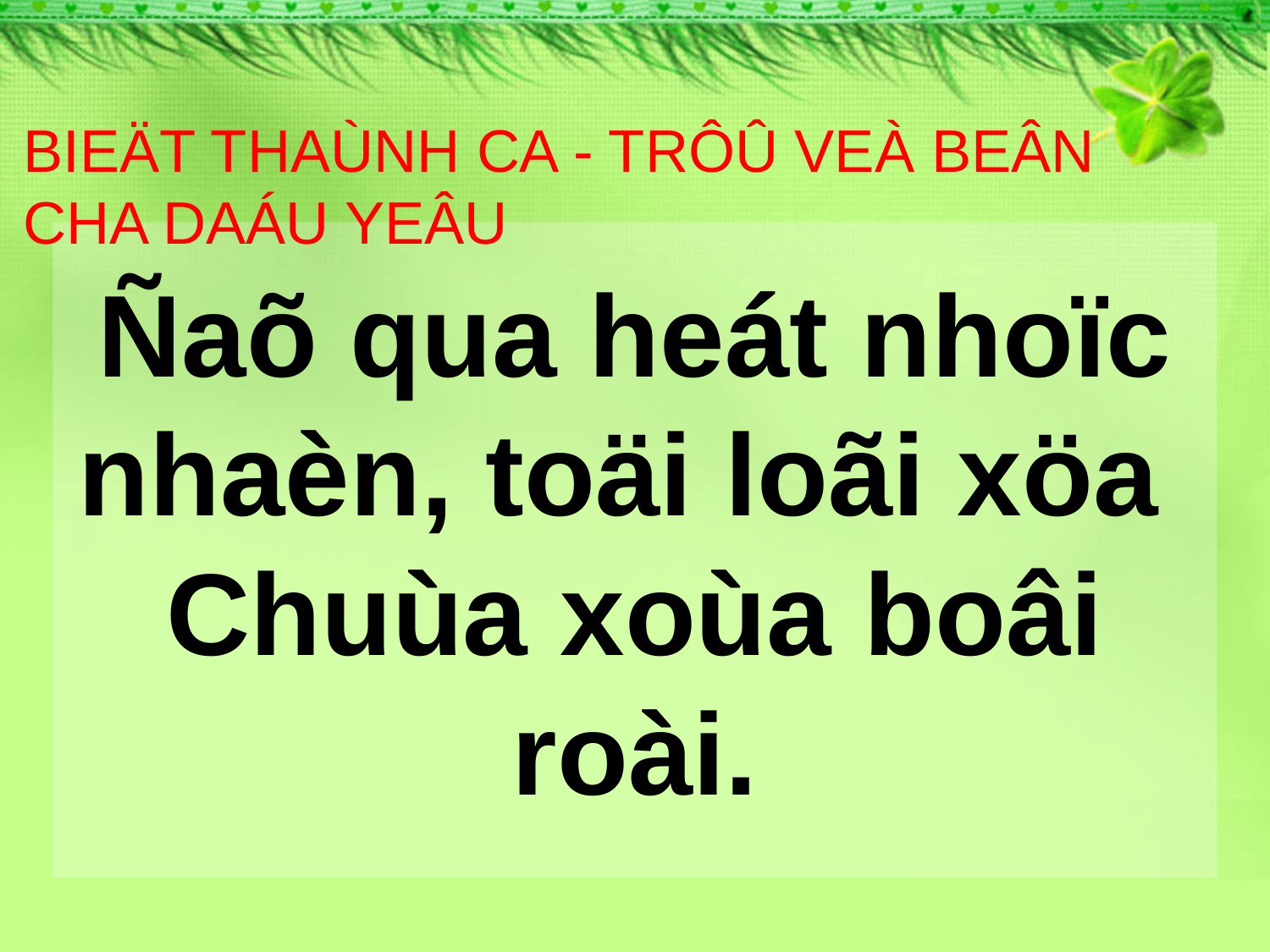

BIEÄT THAÙNH CA - TRÔÛ VEÀ BEÂN CHA DAÁU YEÂU

Ñaõ qua heát nhoïc nhaèn, toäi loãi xöa
Chuùa xoùa boâi roài.